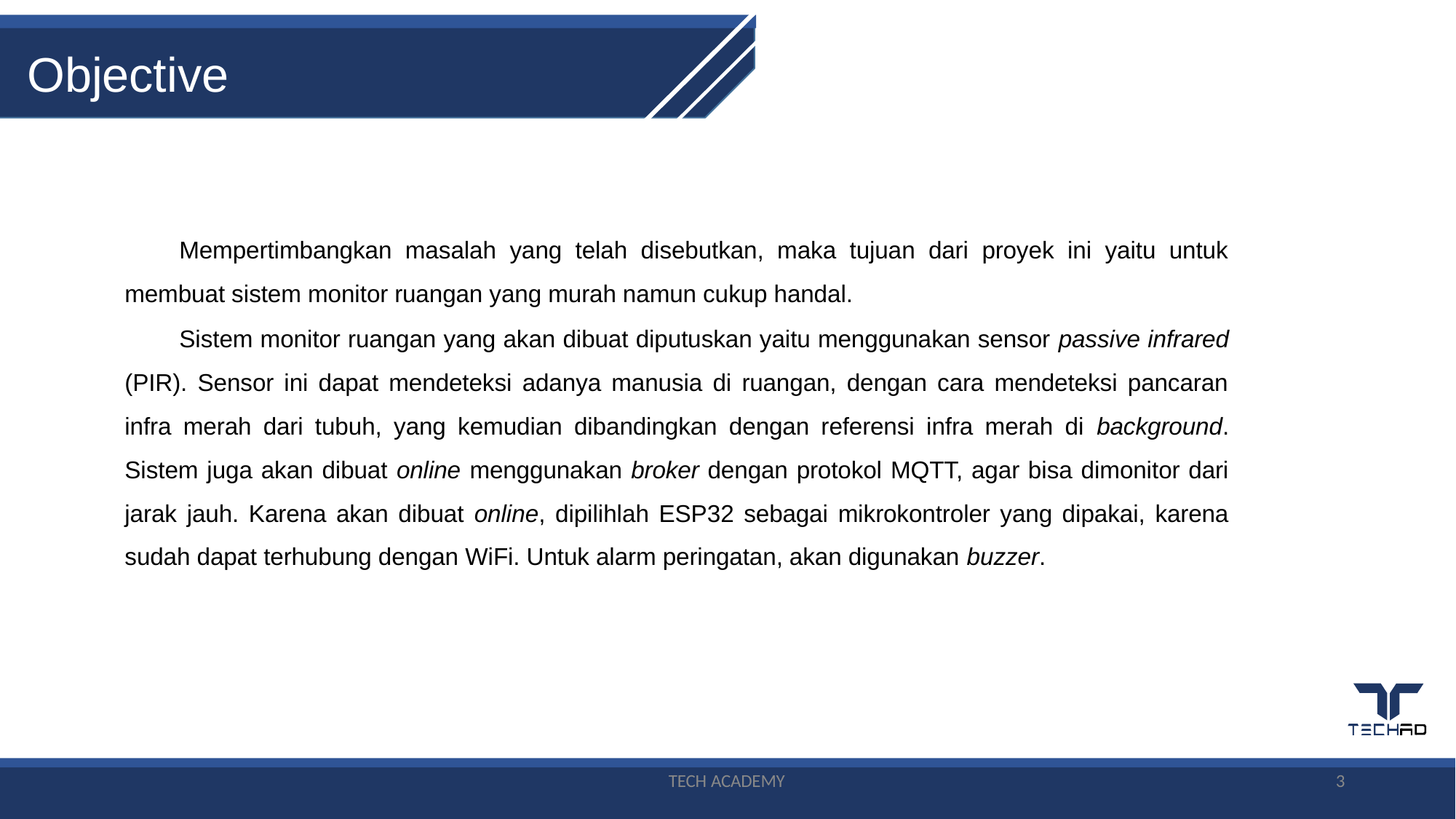

# Objective
Mempertimbangkan masalah yang telah disebutkan, maka tujuan dari proyek ini yaitu untuk membuat sistem monitor ruangan yang murah namun cukup handal.
Sistem monitor ruangan yang akan dibuat diputuskan yaitu menggunakan sensor passive infrared (PIR). Sensor ini dapat mendeteksi adanya manusia di ruangan, dengan cara mendeteksi pancaran infra merah dari tubuh, yang kemudian dibandingkan dengan referensi infra merah di background. Sistem juga akan dibuat online menggunakan broker dengan protokol MQTT, agar bisa dimonitor dari jarak jauh. Karena akan dibuat online, dipilihlah ESP32 sebagai mikrokontroler yang dipakai, karena sudah dapat terhubung dengan WiFi. Untuk alarm peringatan, akan digunakan buzzer.
3
TECH ACADEMY